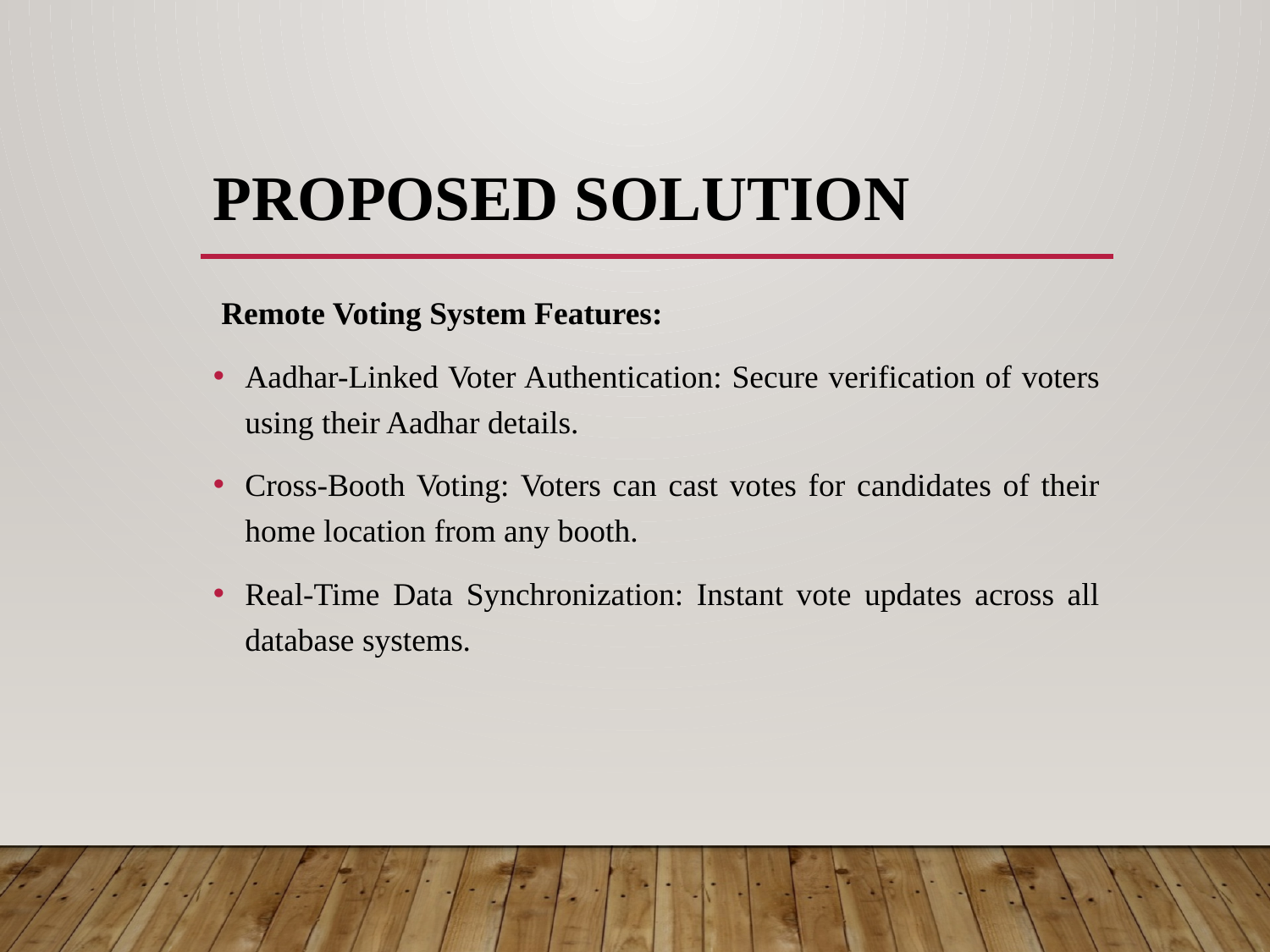

# Proposed Solution
 Remote Voting System Features:
Aadhar-Linked Voter Authentication: Secure verification of voters using their Aadhar details.
Cross-Booth Voting: Voters can cast votes for candidates of their home location from any booth.
Real-Time Data Synchronization: Instant vote updates across all database systems.